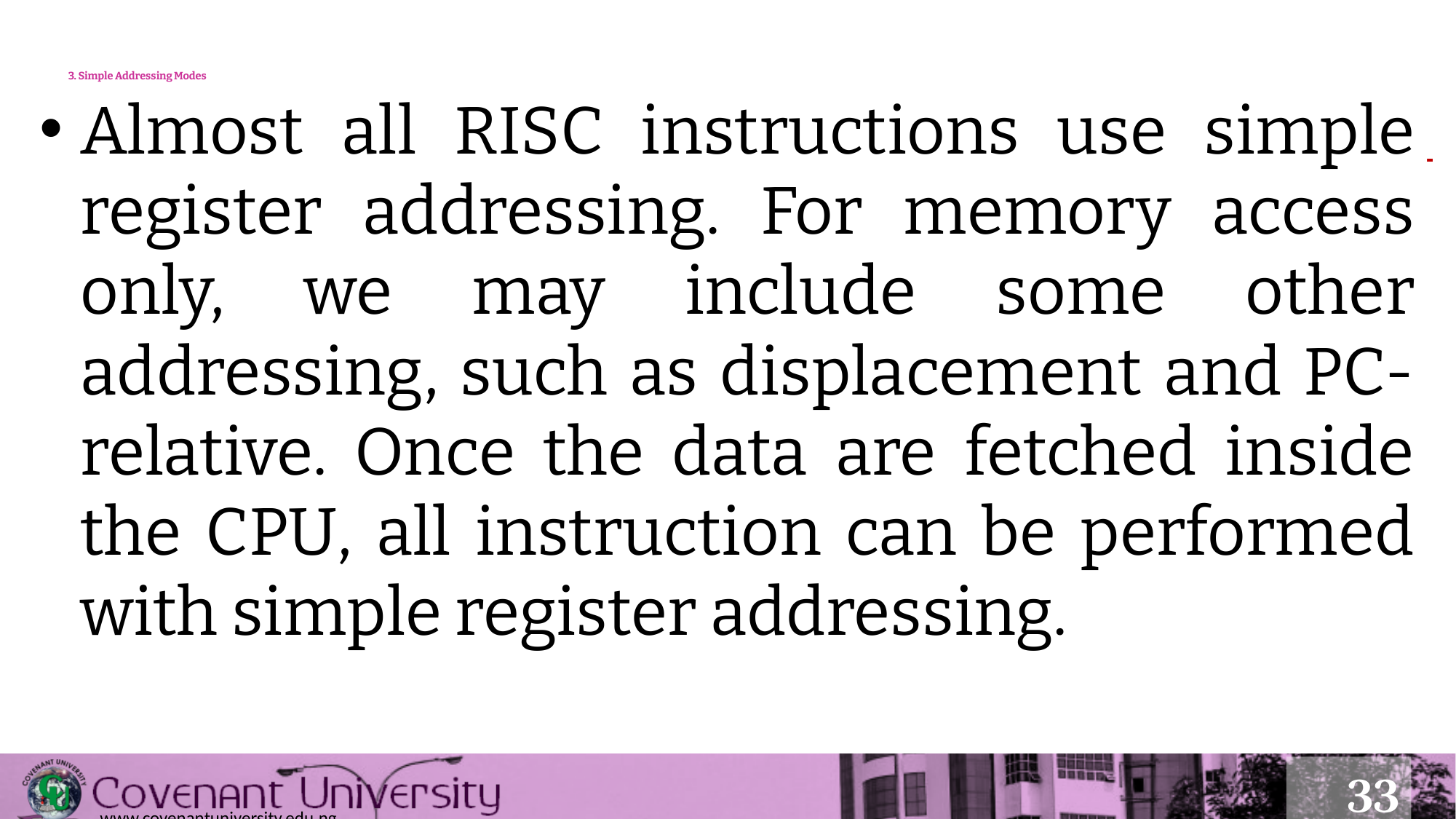

# 3. Simple Addressing Modes
Almost all RISC instructions use simple register addressing. For memory access only, we may include some other addressing, such as displacement and PC-relative. Once the data are fetched inside the CPU, all instruction can be performed with simple register addressing.